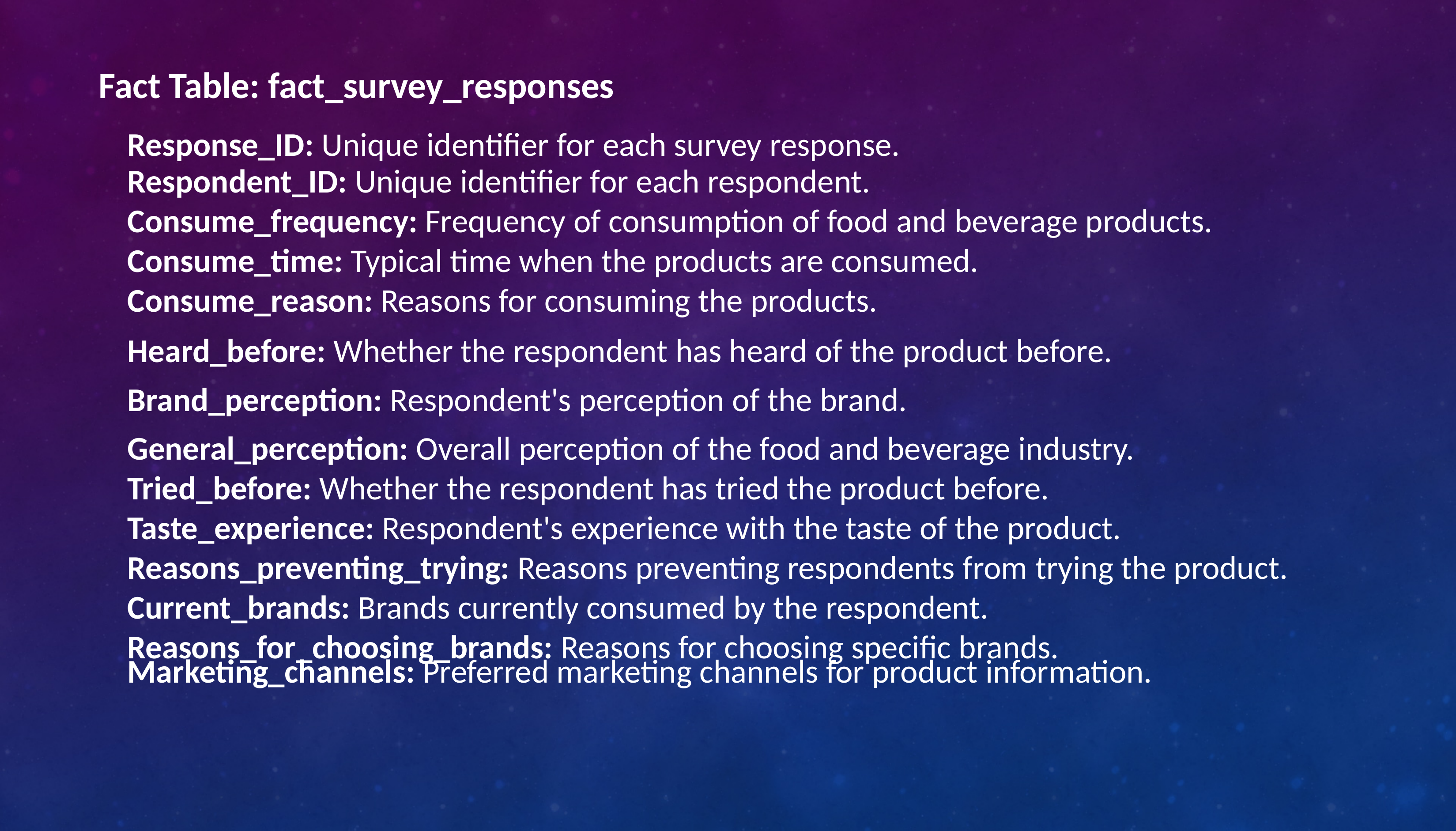

Fact Table: fact_survey_responses

Response_ID: Unique identifier for each survey response.

Respondent_ID: Unique identifier for each respondent.
Consume_frequency: Frequency of consumption of food and beverage products.
Consume_time: Typical time when the products are consumed.
Consume_reason: Reasons for consuming the products.

Heard_before: Whether the respondent has heard of the product before.

Brand_perception: Respondent's perception of the brand.

General_perception: Overall perception of the food and beverage industry.
Tried_before: Whether the respondent has tried the product before.
Taste_experience: Respondent's experience with the taste of the product.
Reasons_preventing_trying: Reasons preventing respondents from trying the product.
Current_brands: Brands currently consumed by the respondent.
Reasons_for_choosing_brands: Reasons for choosing specific brands.

Marketing_channels: Preferred marketing channels for product information.